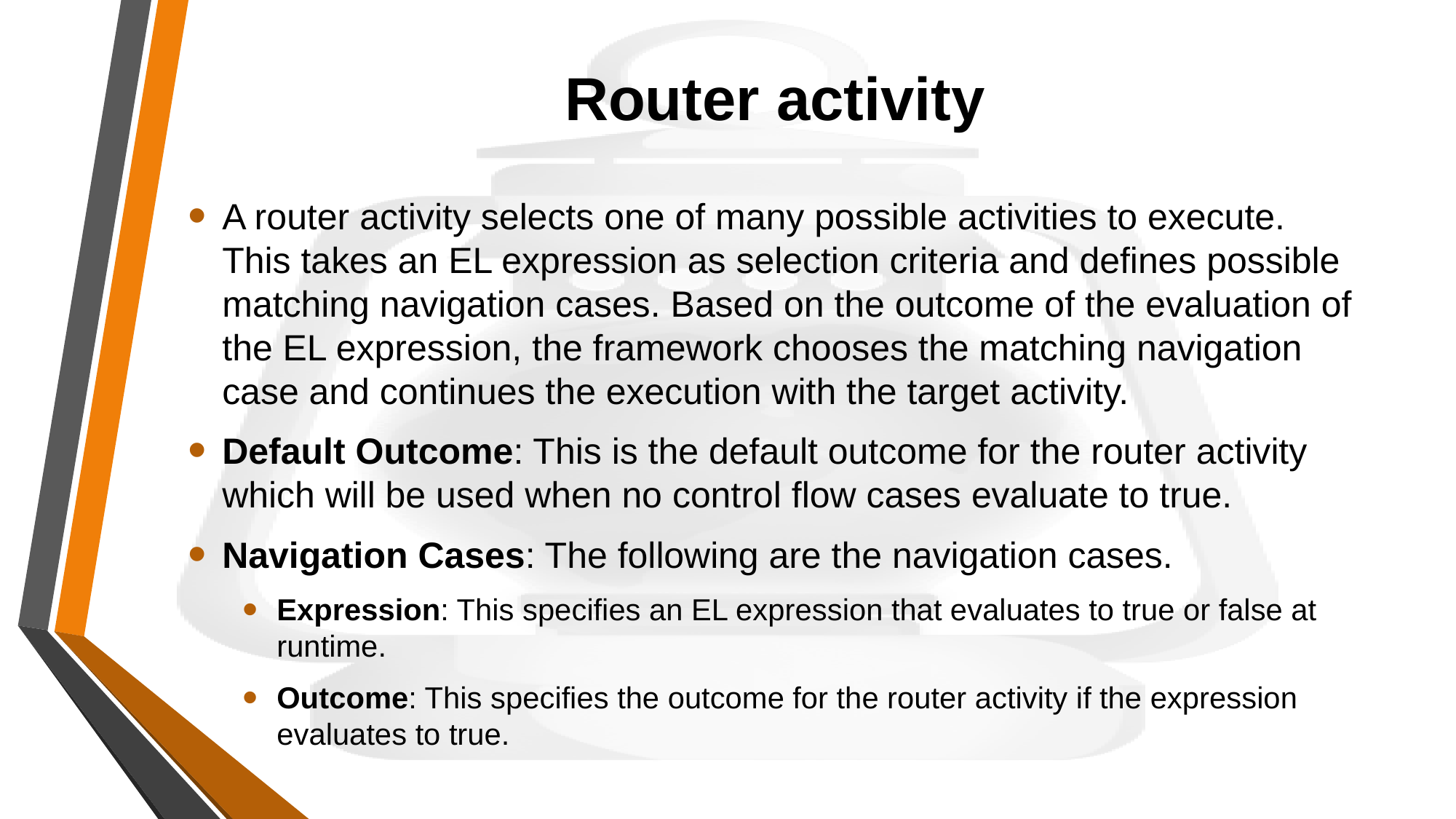

# Router activity
A router activity selects one of many possible activities to execute. This takes an EL expression as selection criteria and defines possible matching navigation cases. Based on the outcome of the evaluation of the EL expression, the framework chooses the matching navigation case and continues the execution with the target activity.
Default Outcome: This is the default outcome for the router activity which will be used when no control flow cases evaluate to true.
Navigation Cases: The following are the navigation cases.
Expression: This specifies an EL expression that evaluates to true or false at runtime.
Outcome: This specifies the outcome for the router activity if the expression evaluates to true.